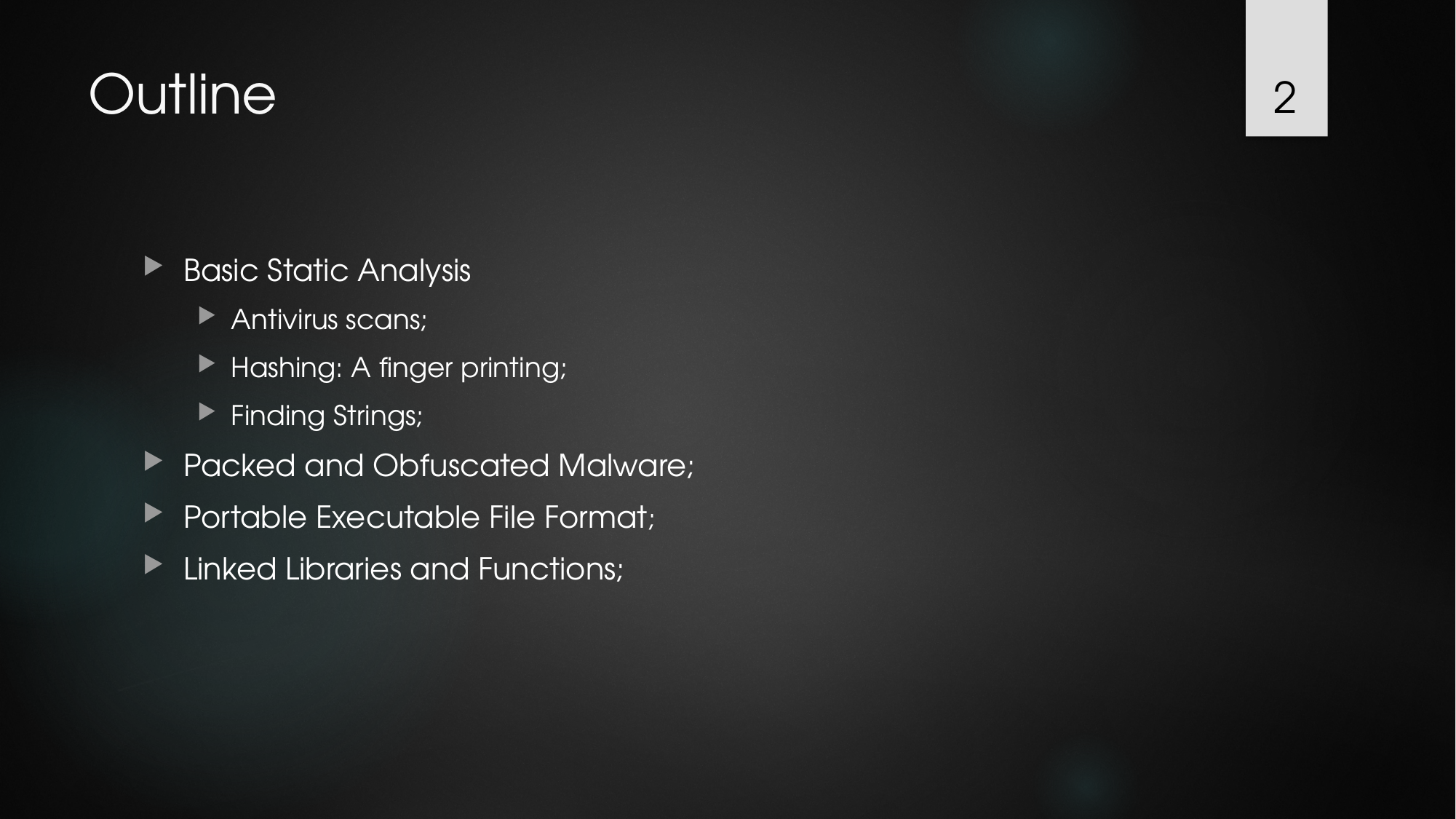

2
# Outline
Basic Static Analysis
Antivirus scans;
Hashing: A finger printing;
Finding Strings;
Packed and Obfuscated Malware;
Portable Executable File Format;
Linked Libraries and Functions;